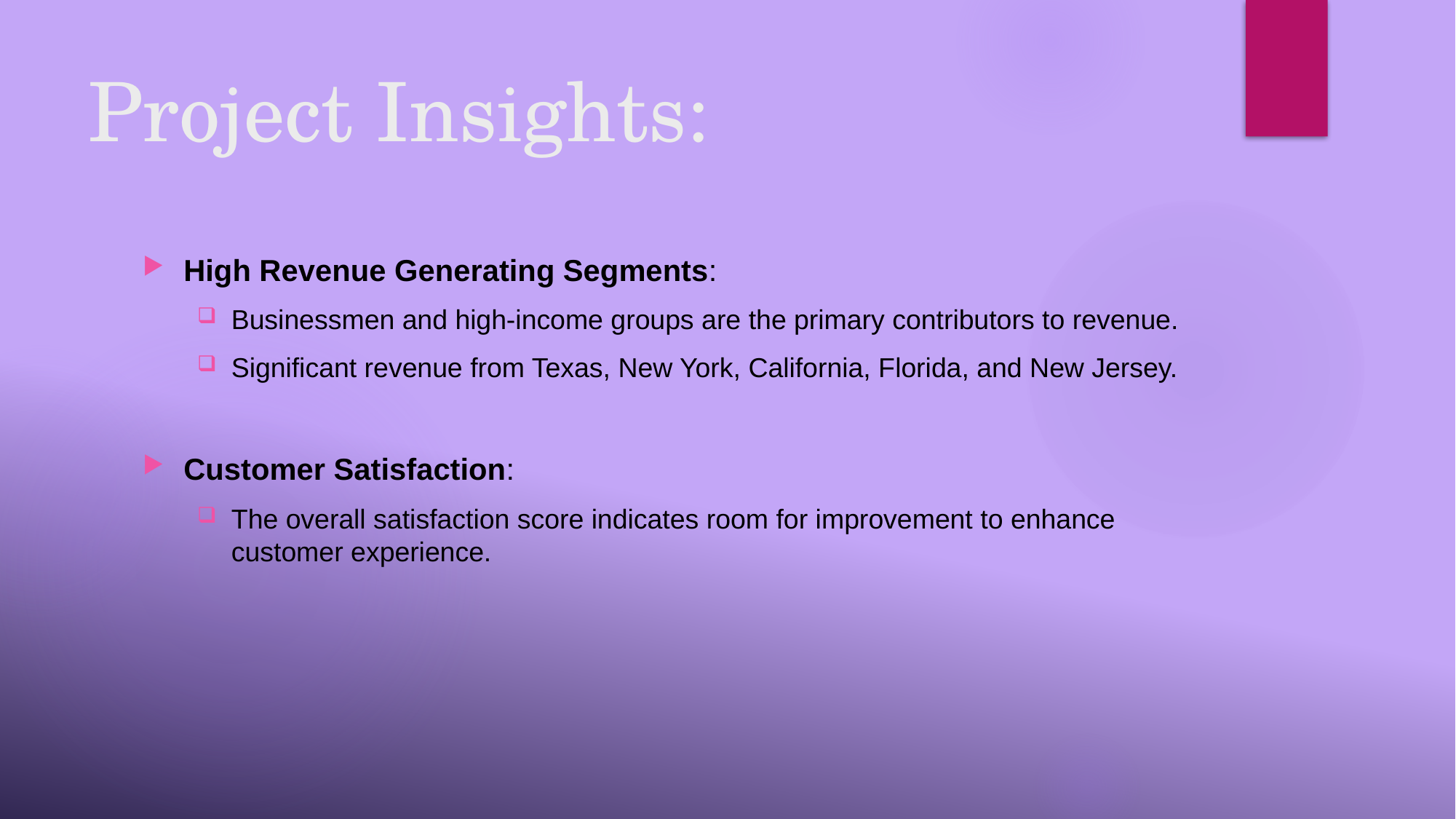

# Project Insights:
High Revenue Generating Segments:
Businessmen and high-income groups are the primary contributors to revenue.
Significant revenue from Texas, New York, California, Florida, and New Jersey.

Customer Satisfaction:
The overall satisfaction score indicates room for improvement to enhance customer experience.